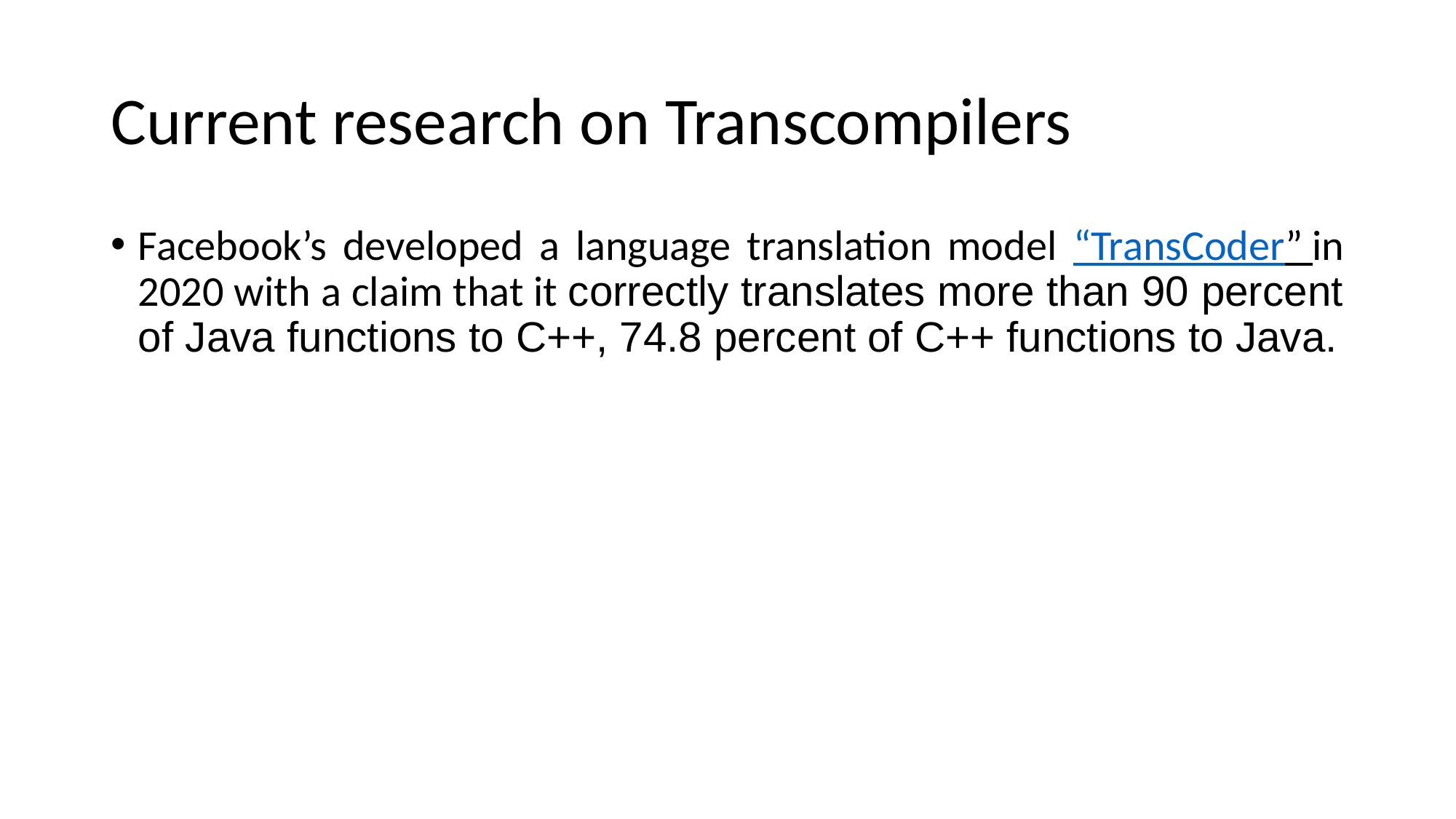

# Current research on Transcompilers
Facebook’s developed a language translation model “TransCoder” in 2020 with a claim that it correctly translates more than 90 percent of Java functions to C++, 74.8 percent of C++ functions to Java.